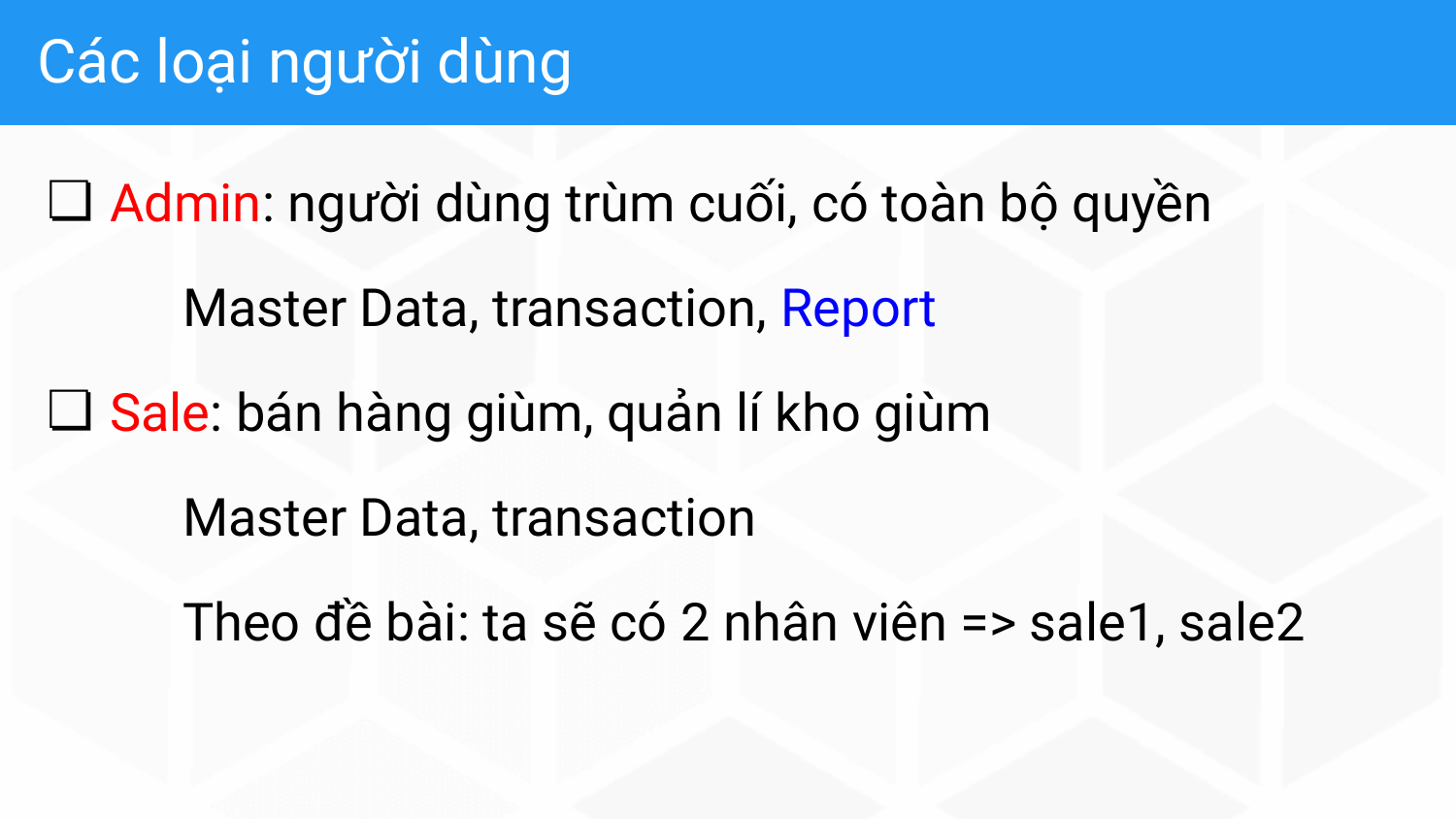

# Các loại người dùng
Admin: người dùng trùm cuối, có toàn bộ quyền
	Master Data, transaction, Report
Sale: bán hàng giùm, quản lí kho giùm
	Master Data, transaction
	Theo đề bài: ta sẽ có 2 nhân viên => sale1, sale2